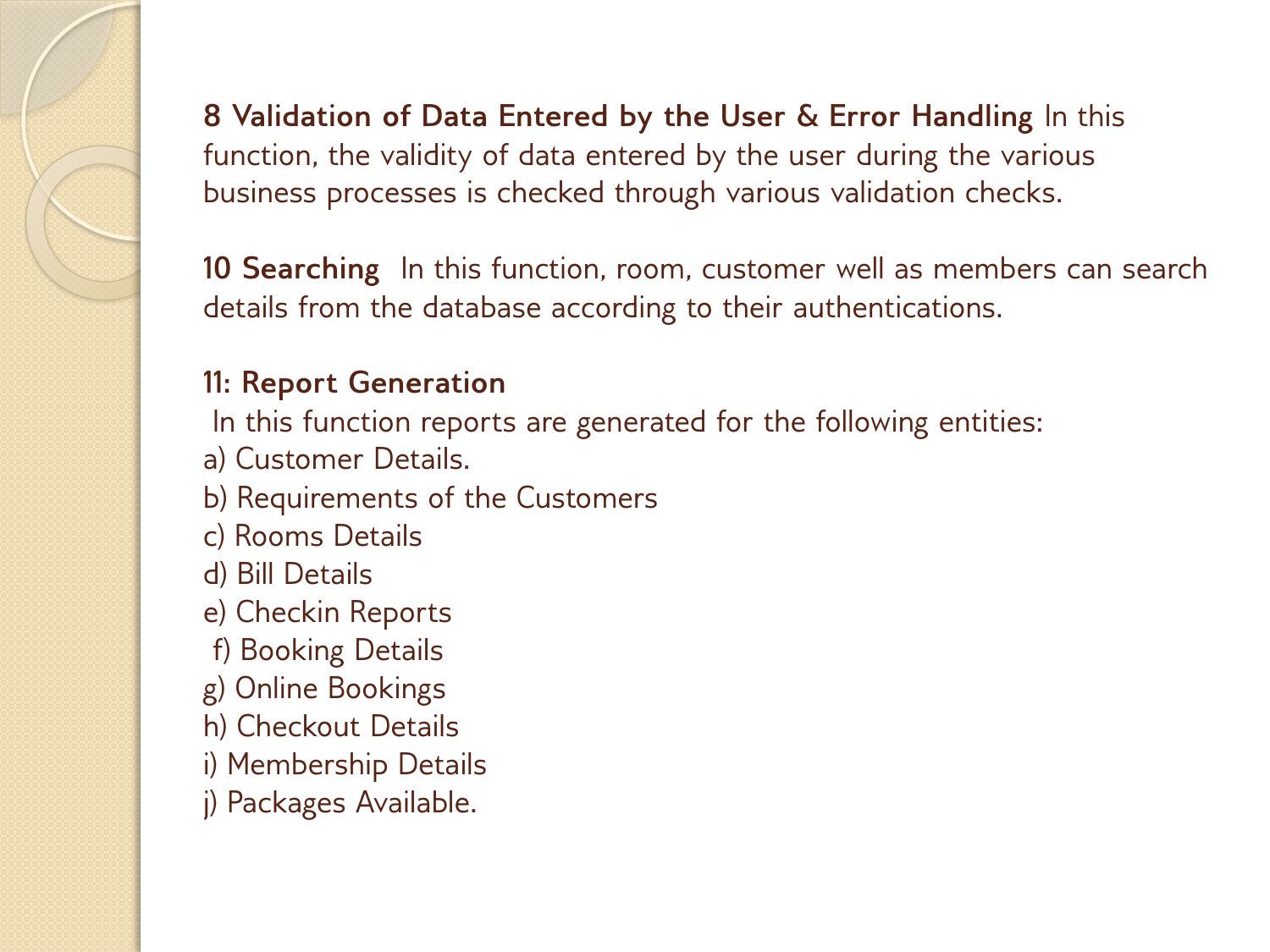

# 8 Validation of Data Entered by the User & Error Handling In this function, the validity of data entered by the user during the various business processes is checked through various validation checks. 10 Searching  In this function, room, customer well as members can search details from the database according to their authentications. 11: Report Generation In this function reports are generated for the following entities: a) Customer Details. b) Requirements of the Customers c) Rooms Details d) Bill Details e) Checkin Reports f) Booking Details g) Online Bookings h) Checkout Details i) Membership Details j) Packages Available.